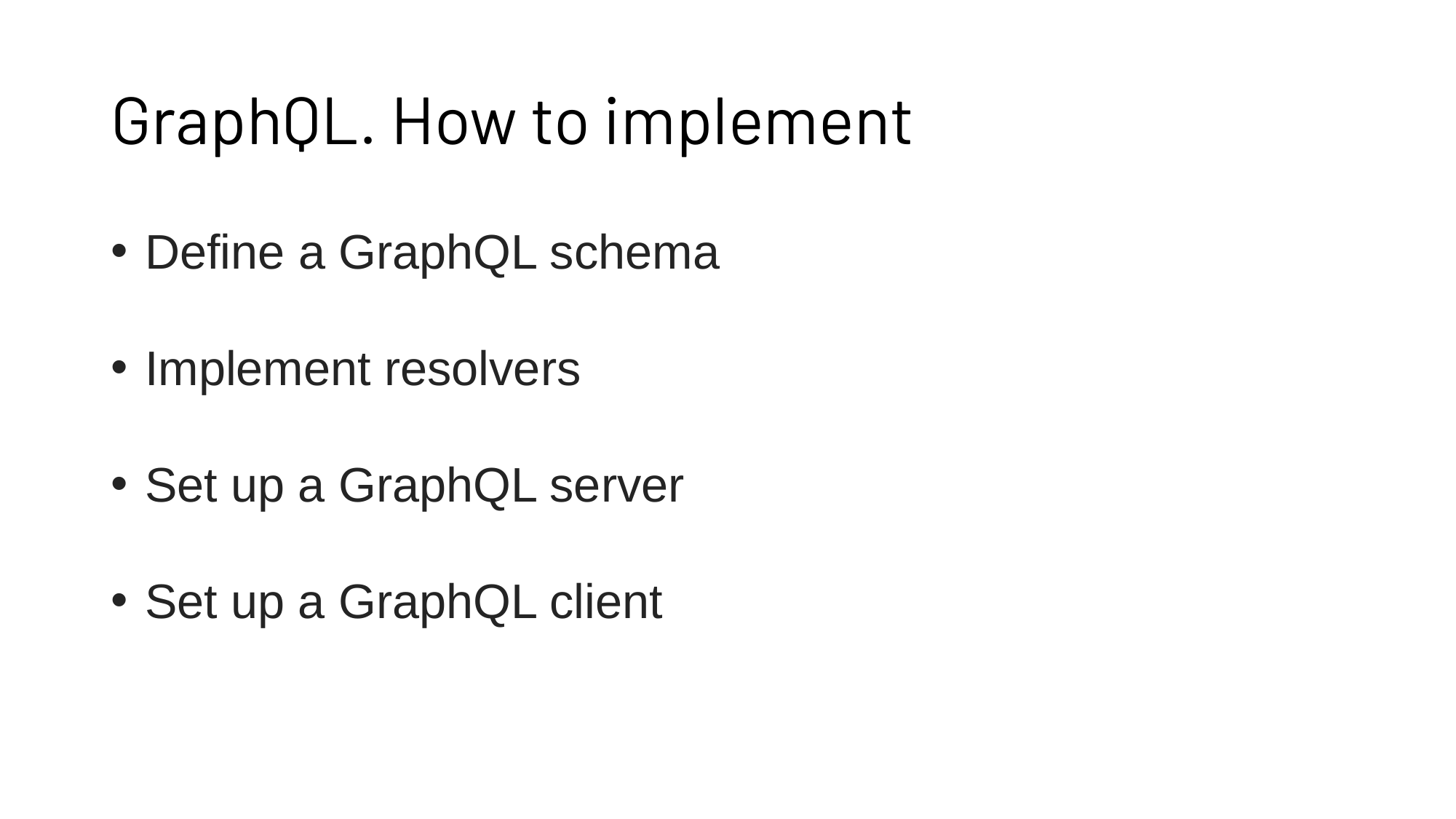

# GraphQL. How to implement
Define a GraphQL schema

Implement resolvers

Set up a GraphQL server

Set up a GraphQL client